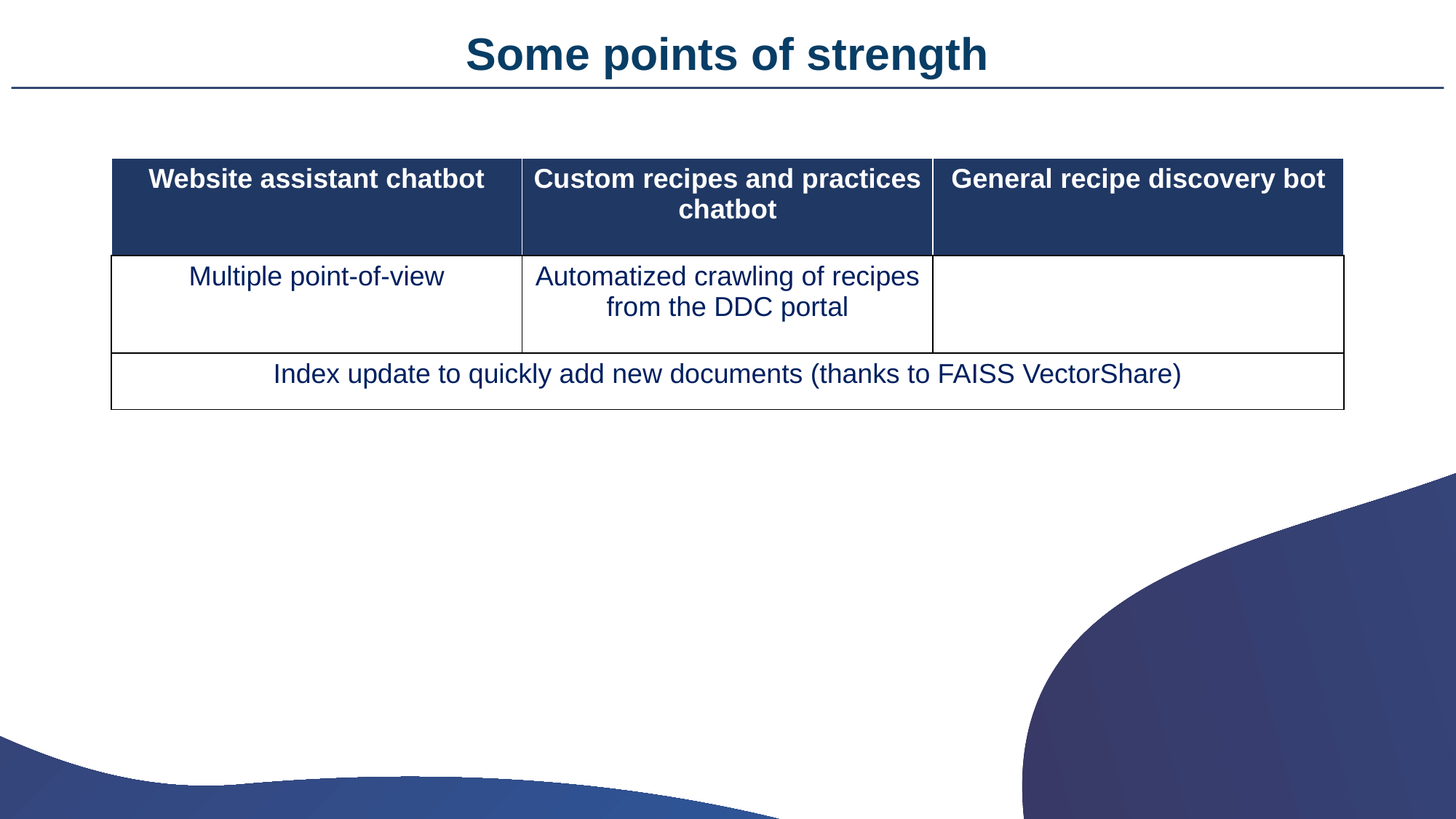

Some points of strength

| Website assistant chatbot | Custom recipes and practices chatbot | General recipe discovery bot |
| --- | --- | --- |
| Multiple point-of-view | Automatized crawling of recipes from the DDC portal |  |
| Index update to quickly add new documents (thanks to FAISS VectorShare) |  |  |